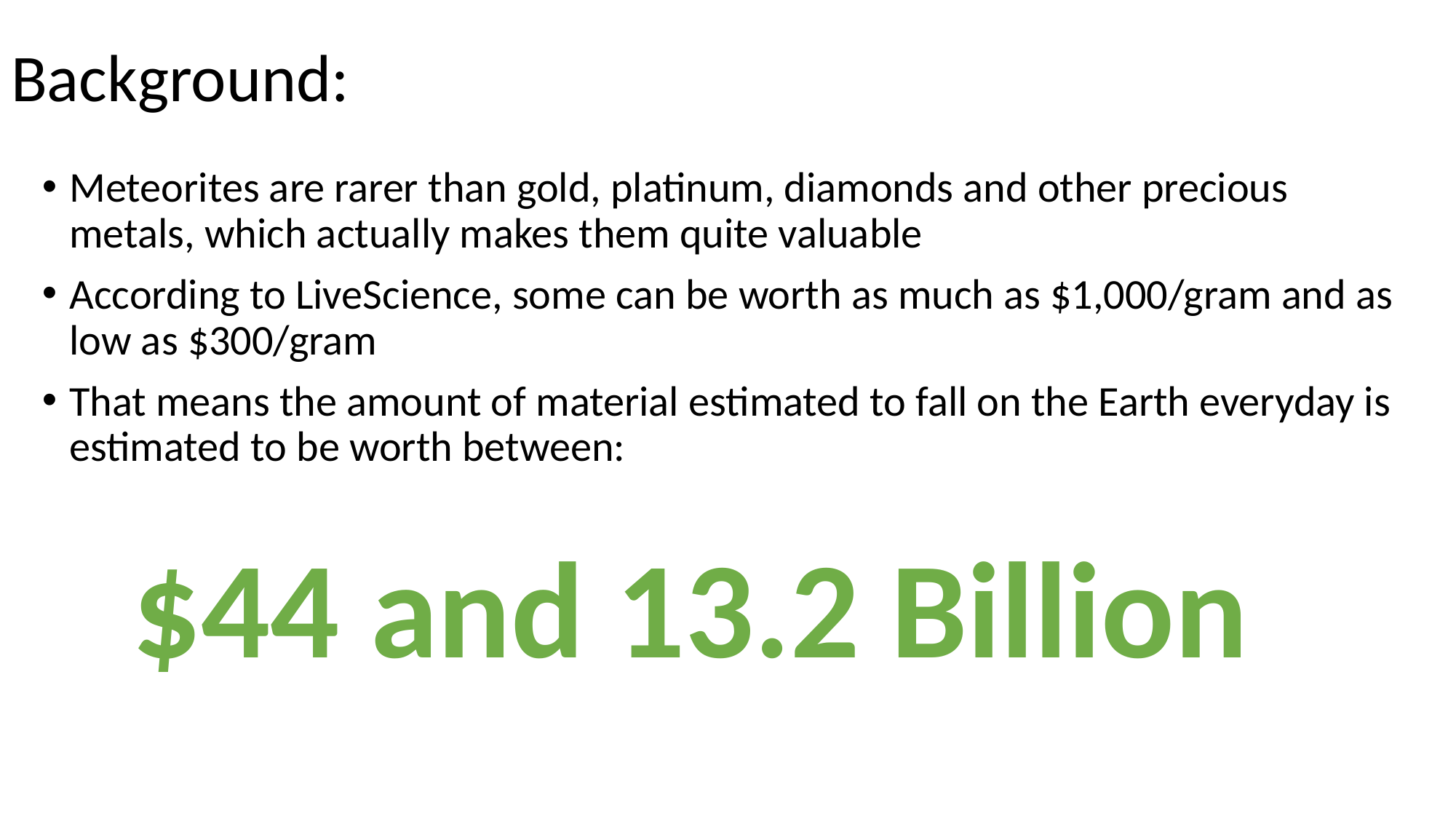

# Background:
Meteorites are rarer than gold, platinum, diamonds and other precious metals, which actually makes them quite valuable
According to LiveScience, some can be worth as much as $1,000/gram and as low as $300/gram
That means the amount of material estimated to fall on the Earth everyday is estimated to be worth between:
$44 and 13.2 Billion